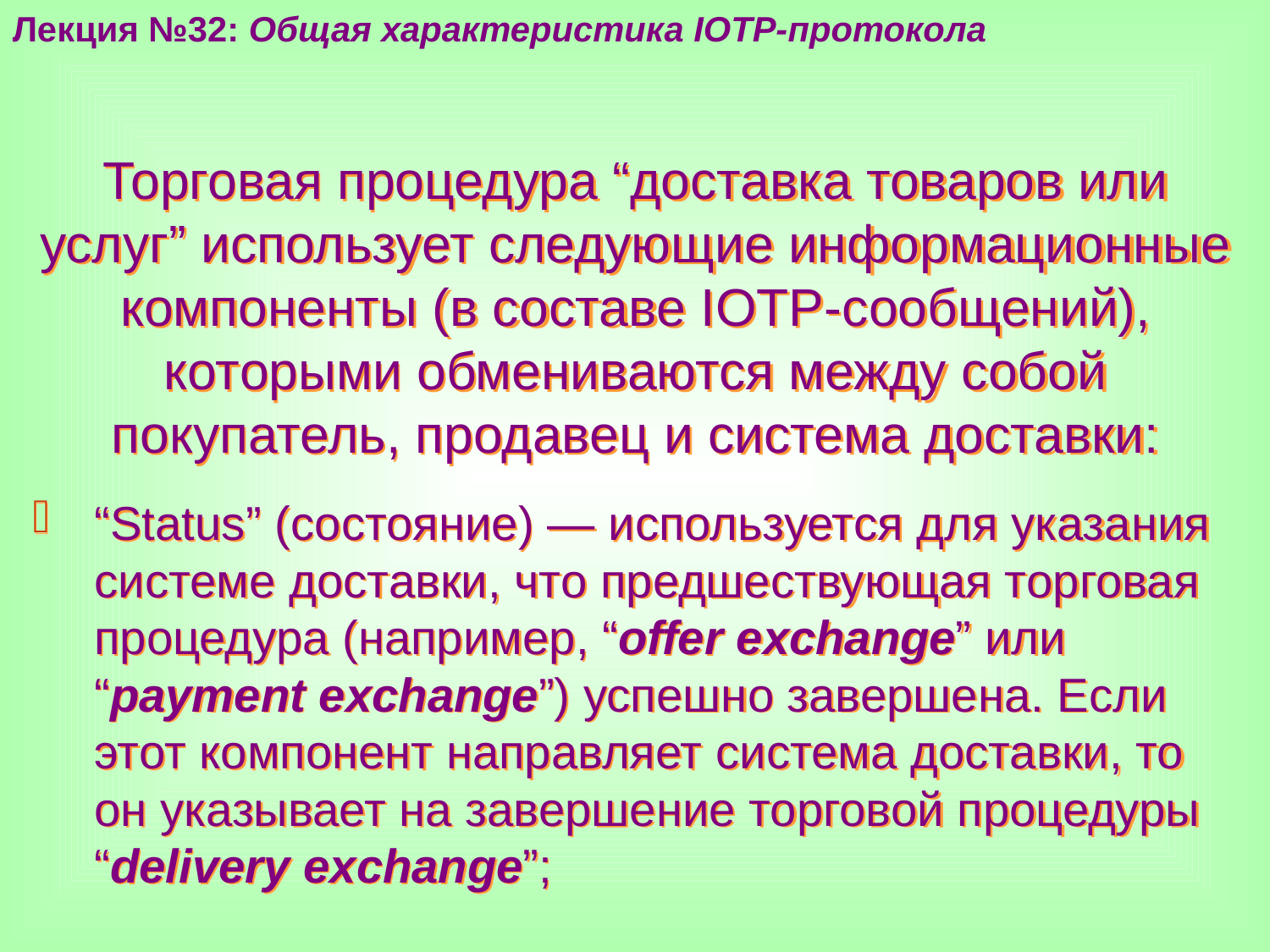

Лекция №32: Общая характеристика IOTP-протокола
Торговая процедура “доставка товаров или услуг” использует следующие информационные компоненты (в составе IOTP-сообщений), которыми обмениваются между собой покупатель, продавец и система доставки:
“Status” (состояние) — используется для указания системе доставки, что предшествующая торговая процедура (например, “offer exchange” или “payment exchange”) успешно завершена. Если этот компонент направляет система доставки, то он указывает на завершение торговой процедуры “delivery exchange”;